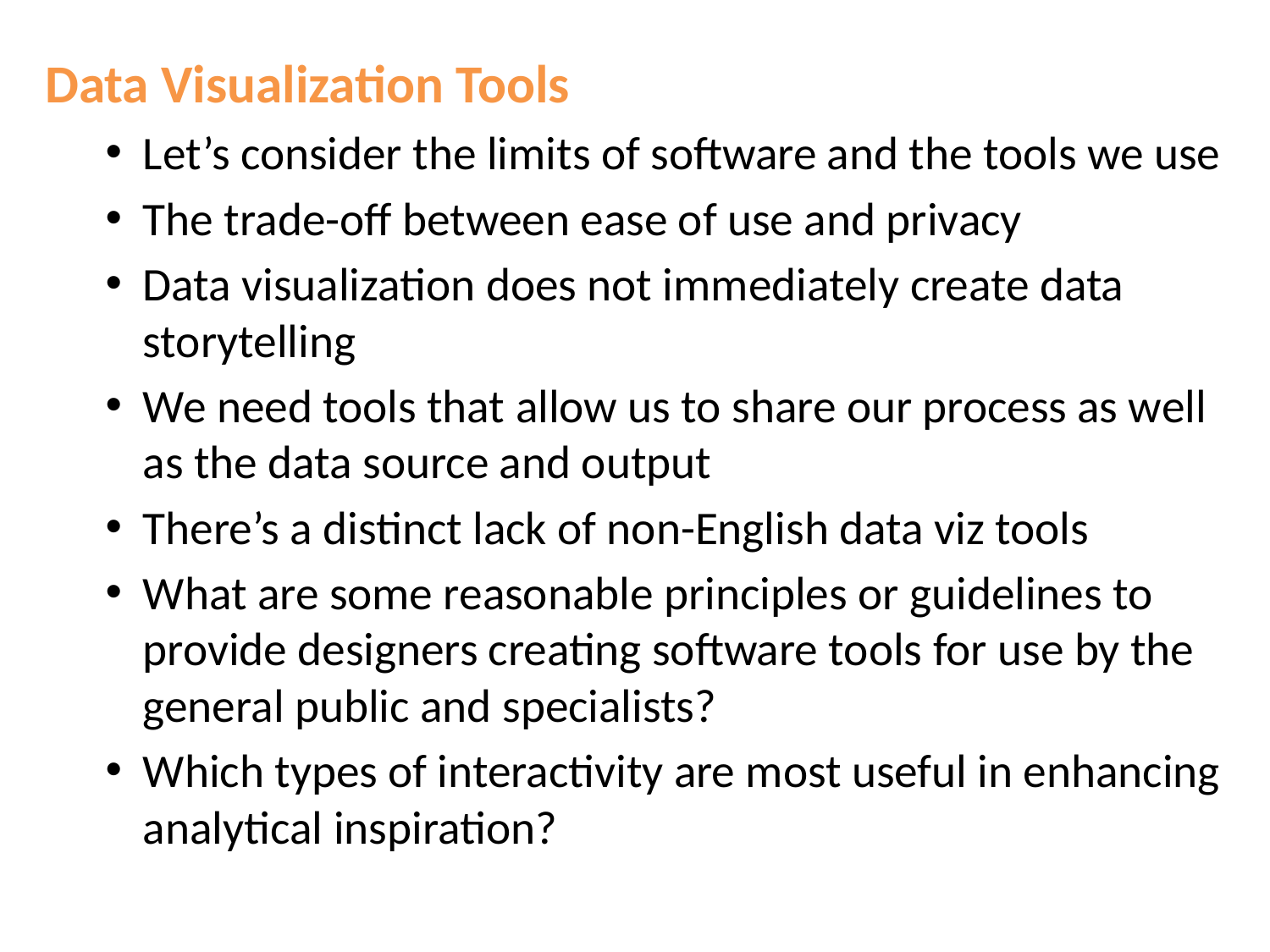

Data Visualization Tools
Let’s consider the limits of software and the tools we use
The trade-off between ease of use and privacy
Data visualization does not immediately create data storytelling
We need tools that allow us to share our process as well as the data source and output
There’s a distinct lack of non-English data viz tools
What are some reasonable principles or guidelines to provide designers creating software tools for use by the general public and specialists?
Which types of interactivity are most useful in enhancing analytical inspiration?